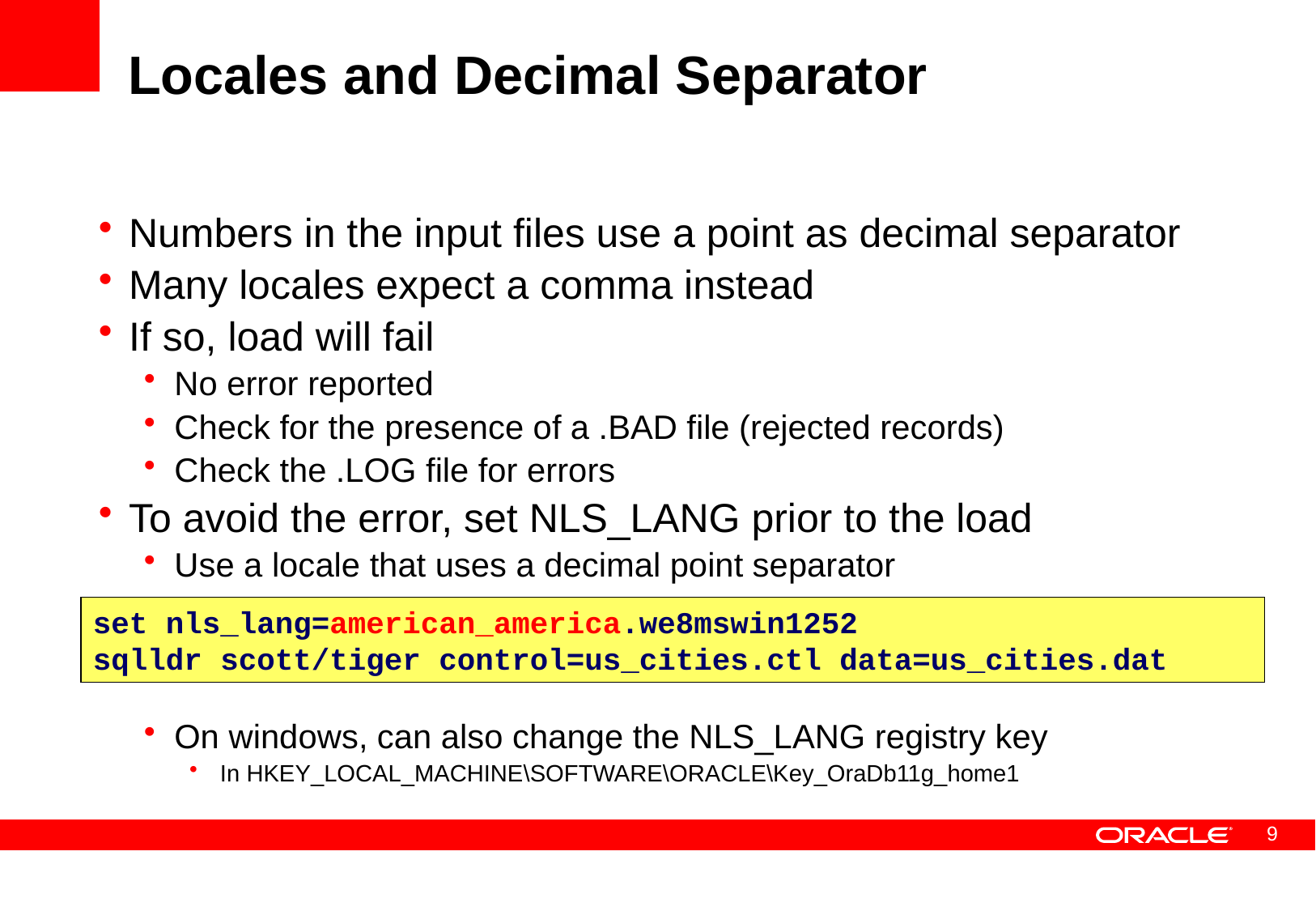

# Locales and Decimal Separator
Numbers in the input files use a point as decimal separator
Many locales expect a comma instead
If so, load will fail
No error reported
Check for the presence of a .BAD file (rejected records)
Check the .LOG file for errors
To avoid the error, set NLS_LANG prior to the load
Use a locale that uses a decimal point separator

On windows, can also change the NLS_LANG registry key
In HKEY_LOCAL_MACHINE\SOFTWARE\ORACLE\Key_OraDb11g_home1
set nls_lang=american_america.we8mswin1252
sqlldr scott/tiger control=us_cities.ctl data=us_cities.dat